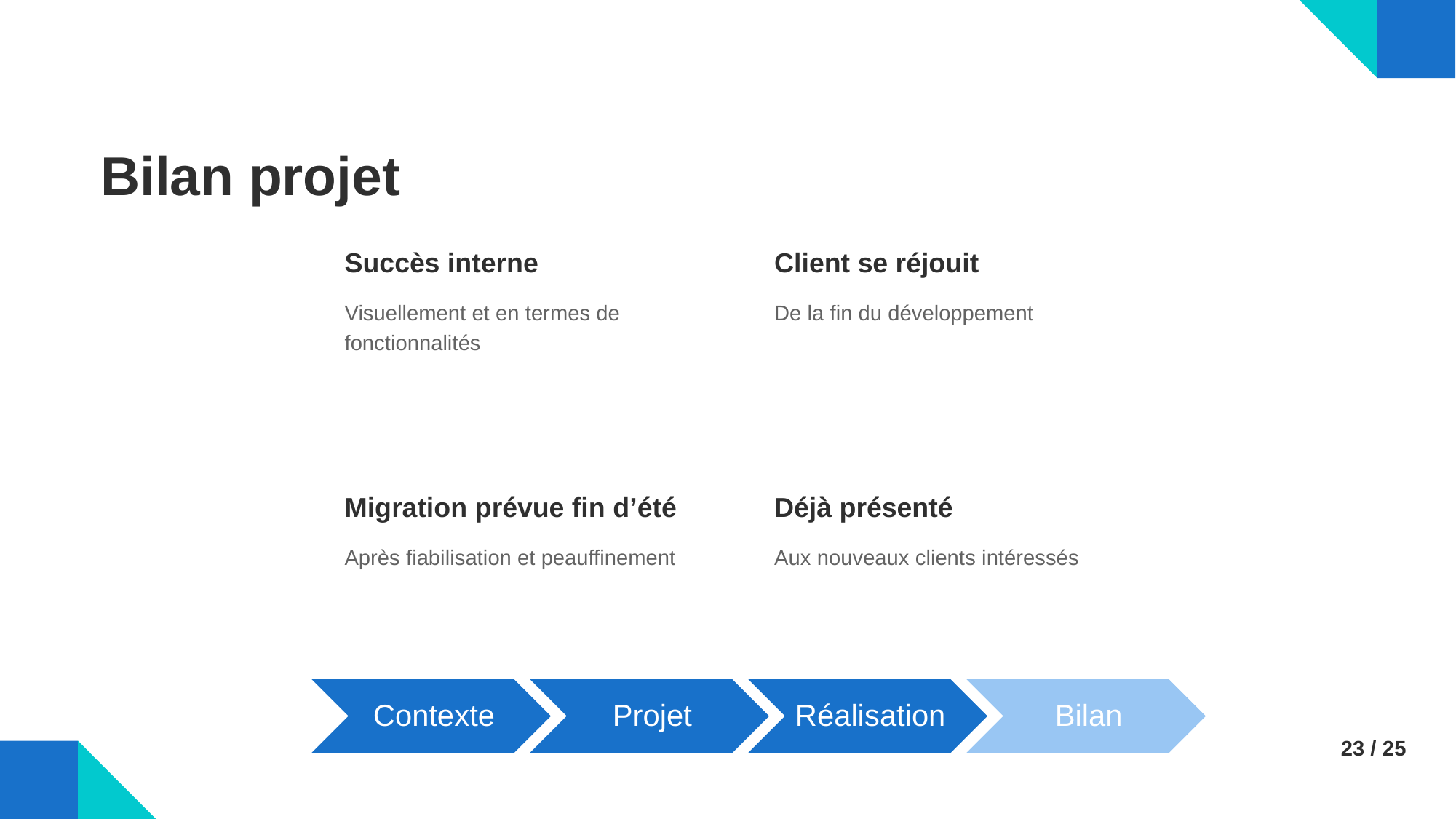

# Bilan projet
Succès interne
Client se réjouit
Visuellement et en termes de fonctionnalités
De la fin du développement
Migration prévue fin d’été
Déjà présenté
Après fiabilisation et peauffinement
Aux nouveaux clients intéressés
Contexte
Projet
Réalisation
Bilan
23 / 25